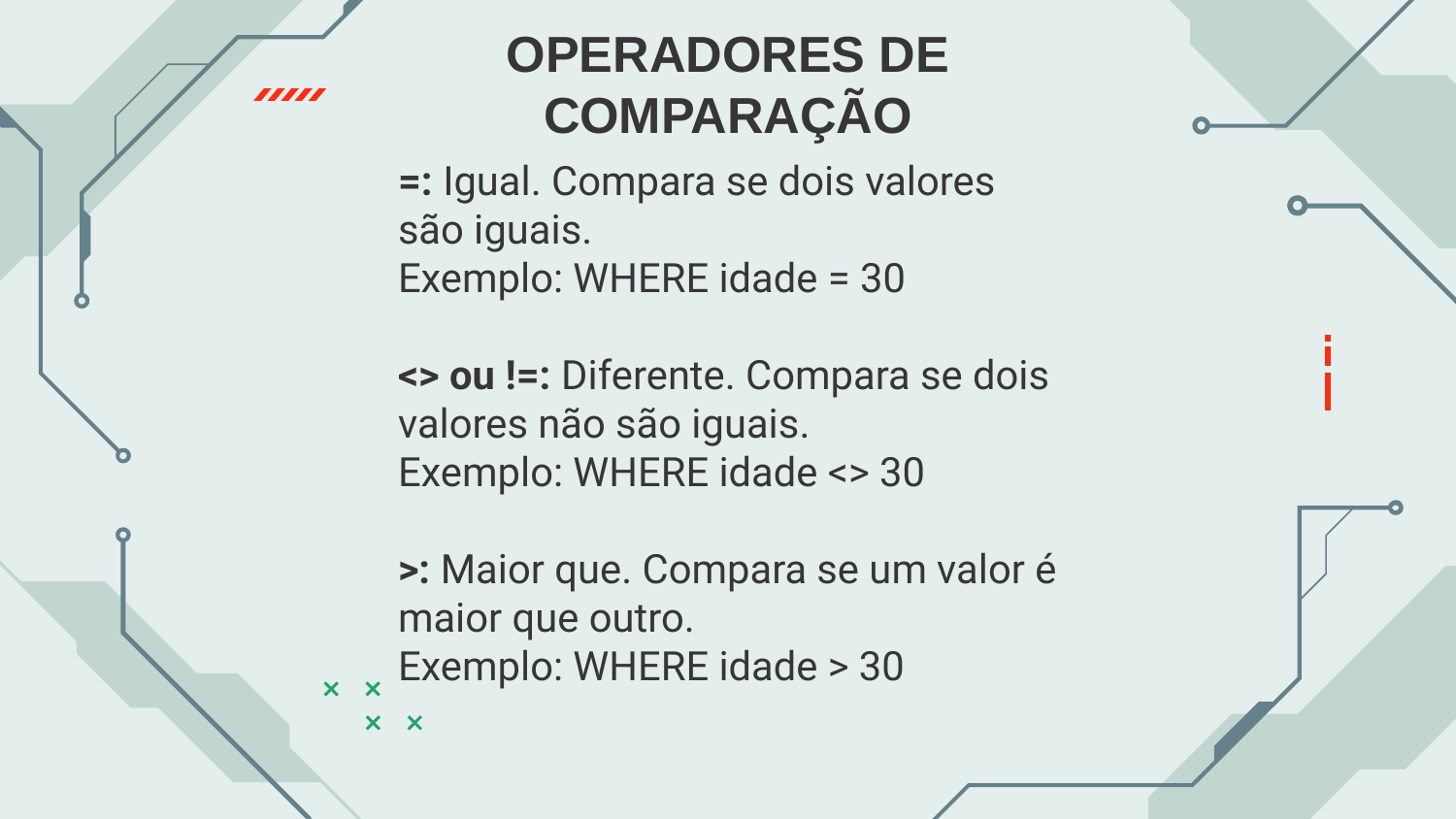

# OPERADORES DE COMPARAÇÃO
=: Igual. Compara se dois valores são iguais.
Exemplo: WHERE idade = 30

<> ou !=: Diferente. Compara se dois valores não são iguais.
Exemplo: WHERE idade <> 30

>: Maior que. Compara se um valor é maior que outro.
Exemplo: WHERE idade > 30